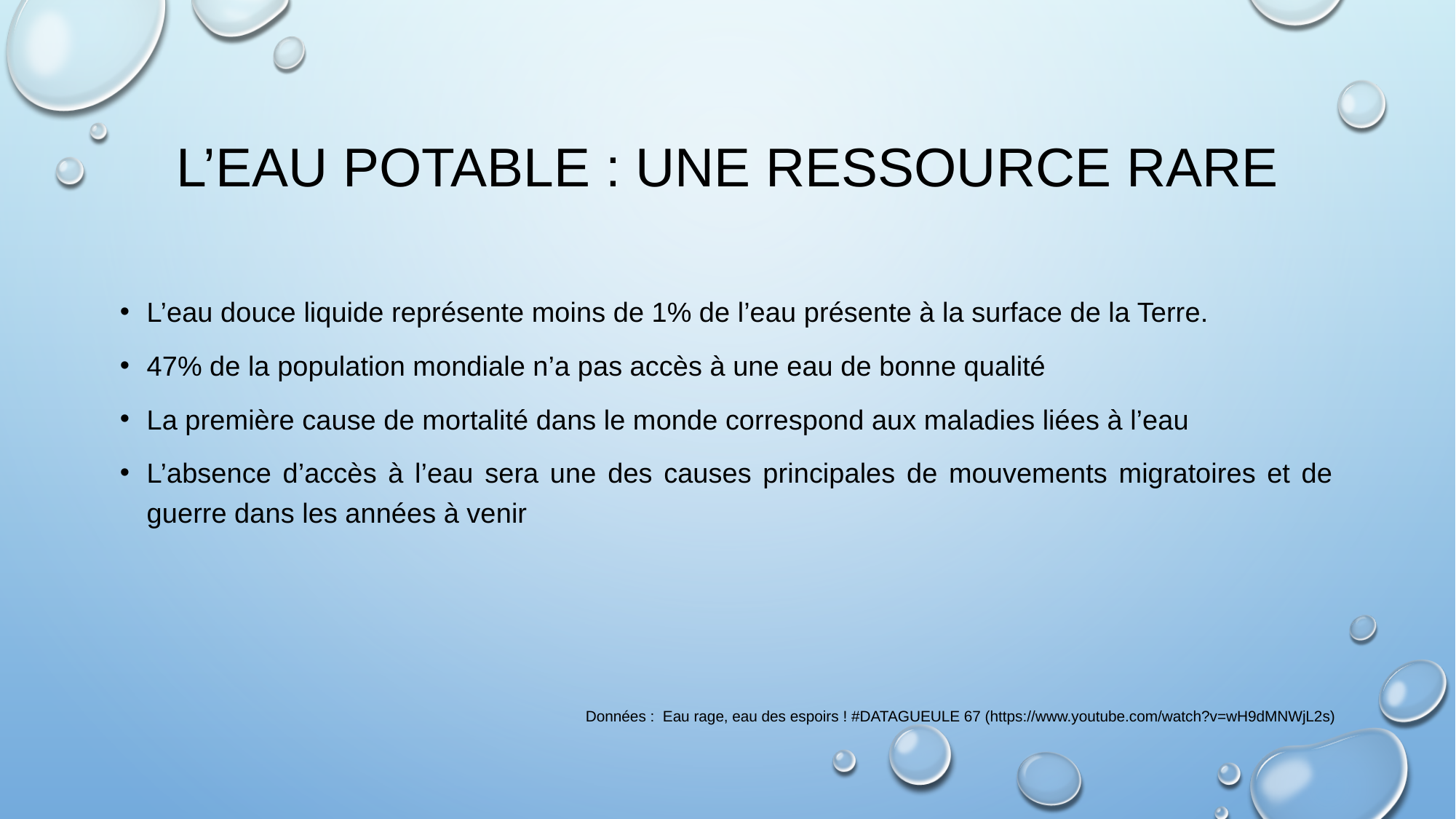

# L’eau potable : une ressource rare
L’eau douce liquide représente moins de 1% de l’eau présente à la surface de la Terre.
47% de la population mondiale n’a pas accès à une eau de bonne qualité
La première cause de mortalité dans le monde correspond aux maladies liées à l’eau
L’absence d’accès à l’eau sera une des causes principales de mouvements migratoires et de guerre dans les années à venir

Données :  Eau rage, eau des espoirs ! #DATAGUEULE 67 (https://www.youtube.com/watch?v=wH9dMNWjL2s)